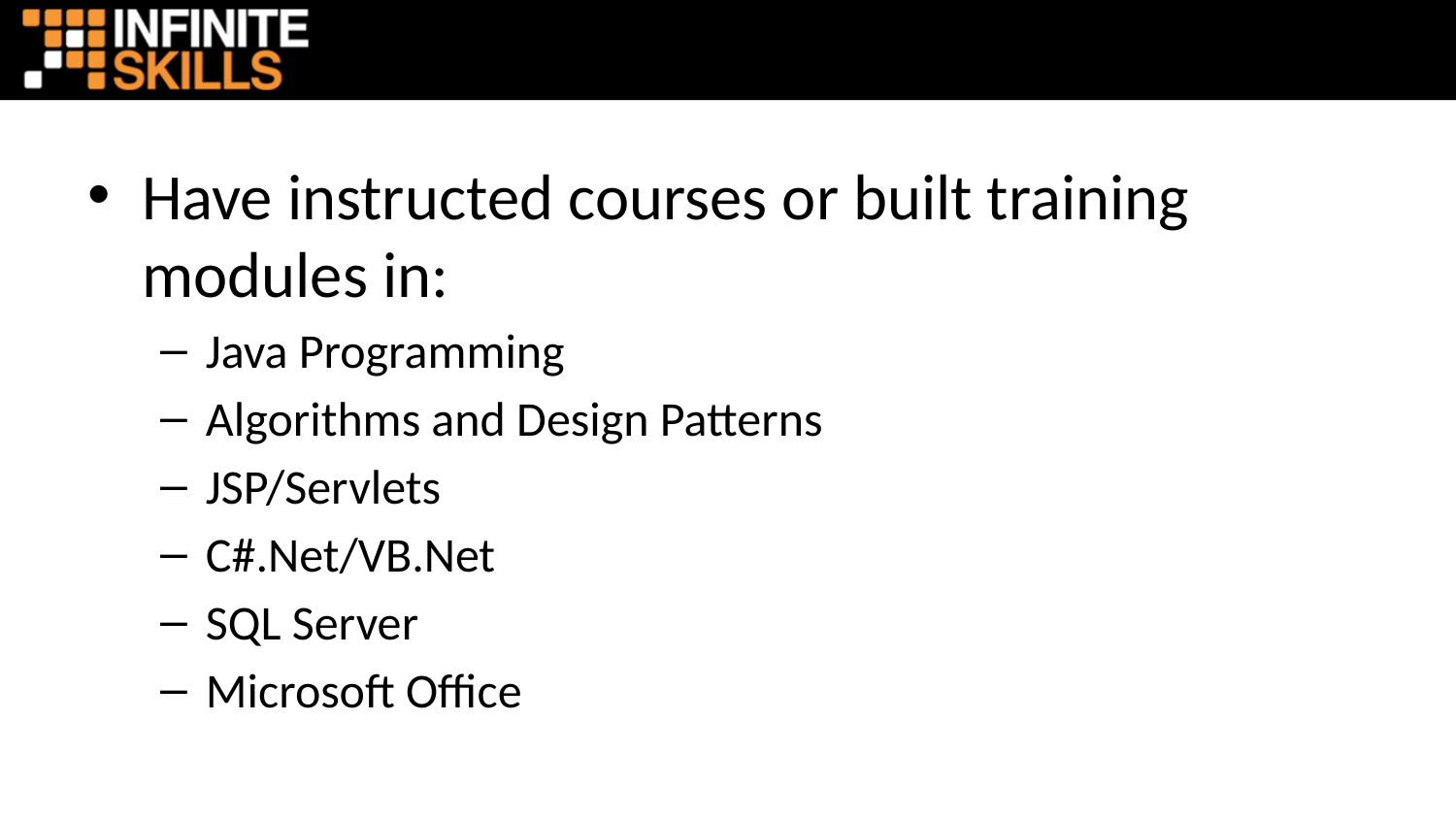

Have instructed courses or built training modules in:
Java Programming
Algorithms and Design Patterns
JSP/Servlets
C#.Net/VB.Net
SQL Server
Microsoft Office